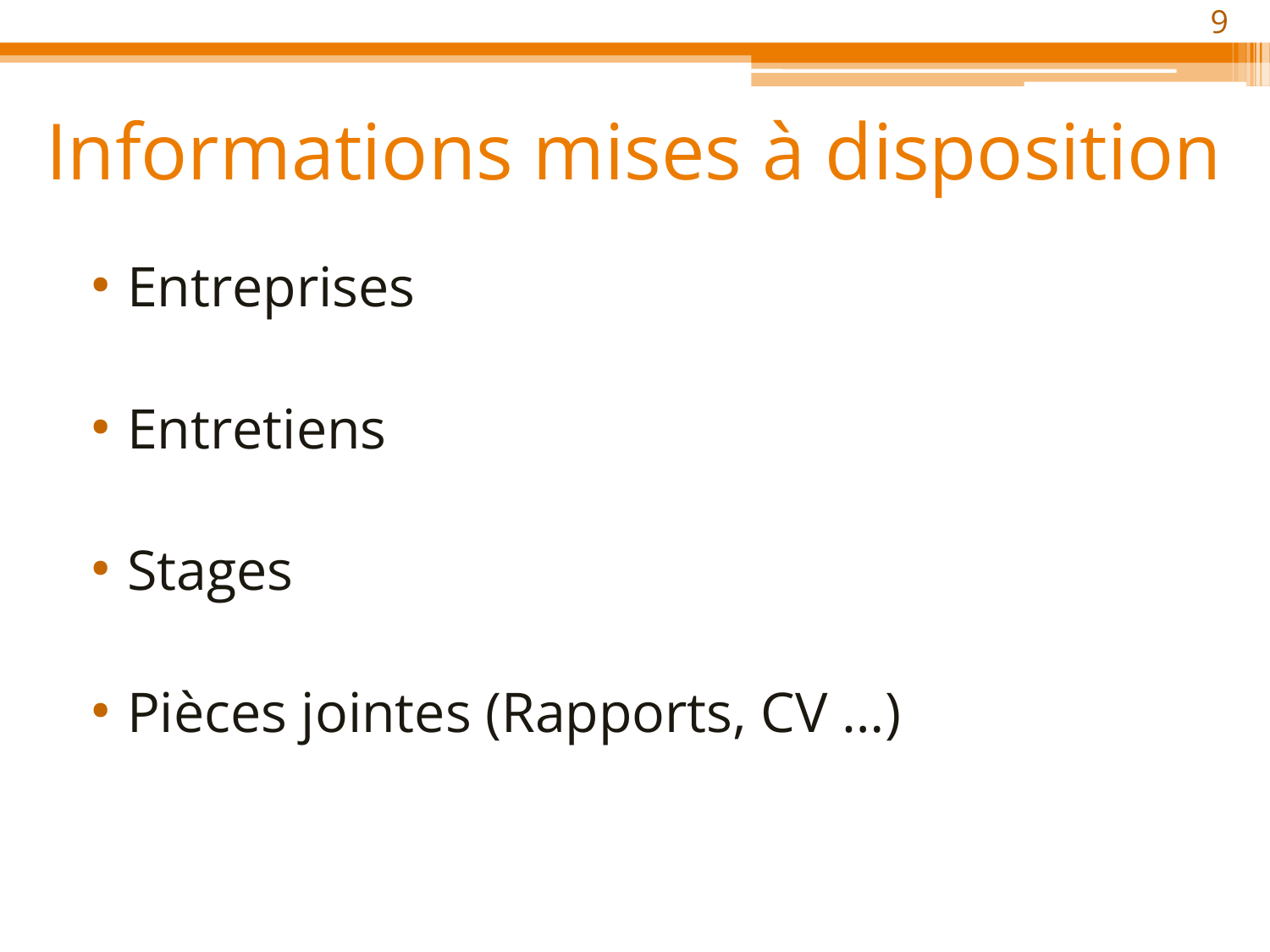

9
# Informations mises à disposition
Entreprises

Entretiens

Stages

Pièces jointes (Rapports, CV …)